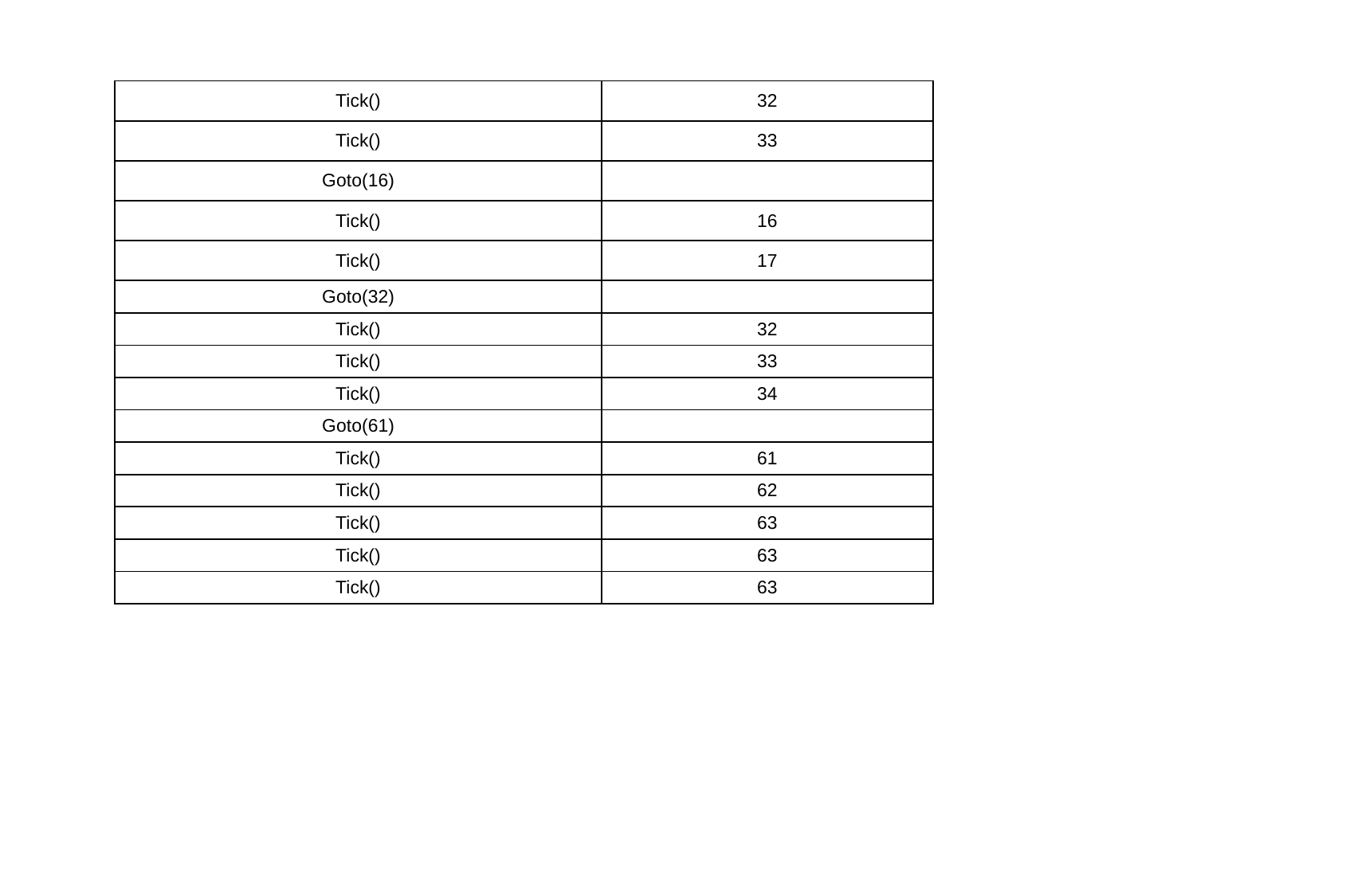

| Tick() | 32 |
| --- | --- |
| Tick() | 33 |
| Goto(16) |  |
| Tick() | 16 |
| Tick() | 17 |
| Goto(32) |  |
| Tick() | 32 |
| Tick() | 33 |
| Tick() | 34 |
| Goto(61) |  |
| Tick() | 61 |
| Tick() | 62 |
| Tick() | 63 |
| Tick() | 63 |
| Tick() | 63 |